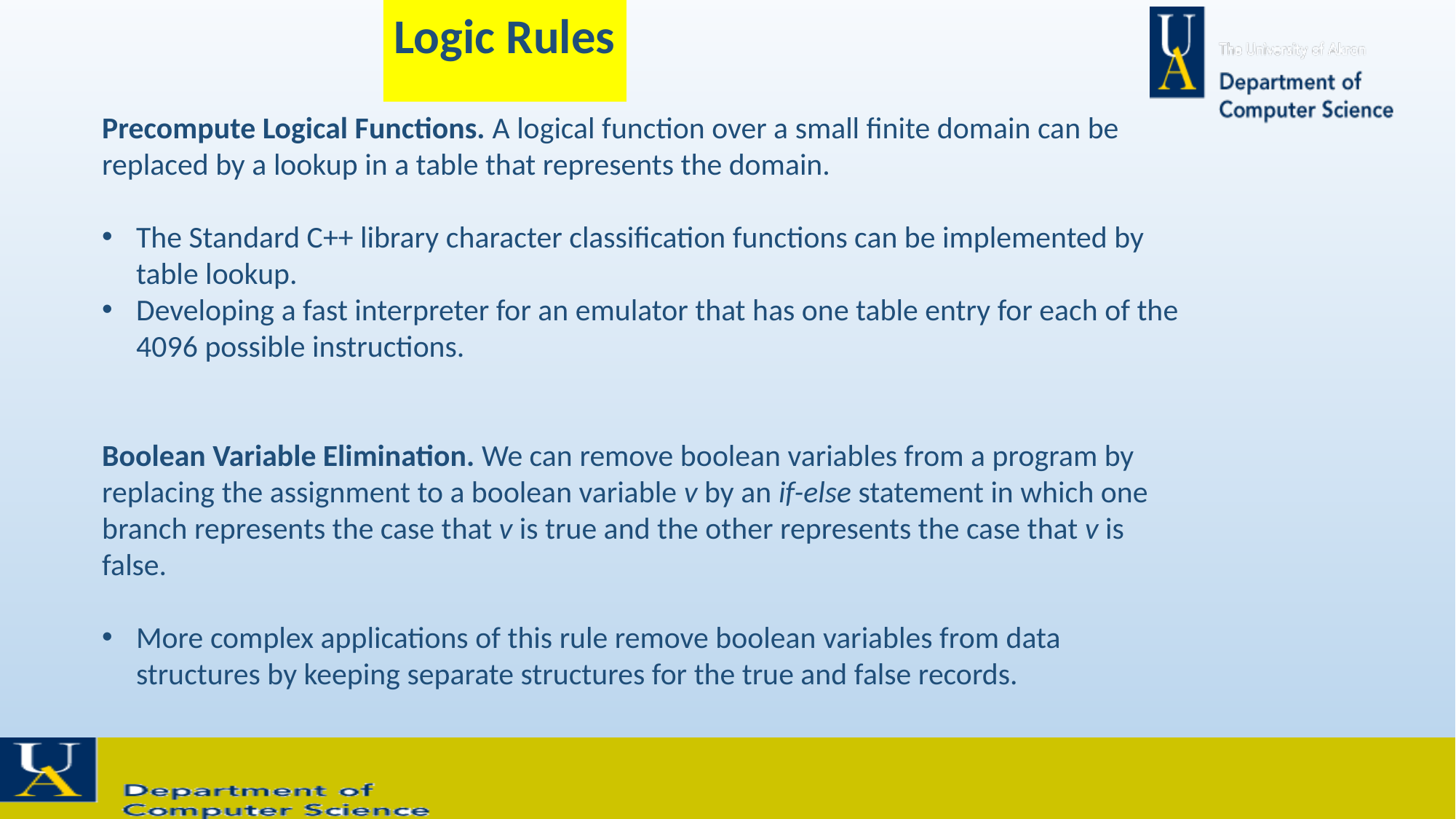

Logic Rules

Precompute Logical Functions. A logical function over a small finite domain can be replaced by a lookup in a table that represents the domain.

The Standard C++ library character classification functions can be implemented by table lookup.
Developing a fast interpreter for an emulator that has one table entry for each of the 4096 possible instructions.

Boolean Variable Elimination. We can remove boolean variables from a program by replacing the assignment to a boolean variable v by an if-else statement in which one branch represents the case that v is true and the other represents the case that v is false.

More complex applications of this rule remove boolean variables from data structures by keeping separate structures for the true and false records.